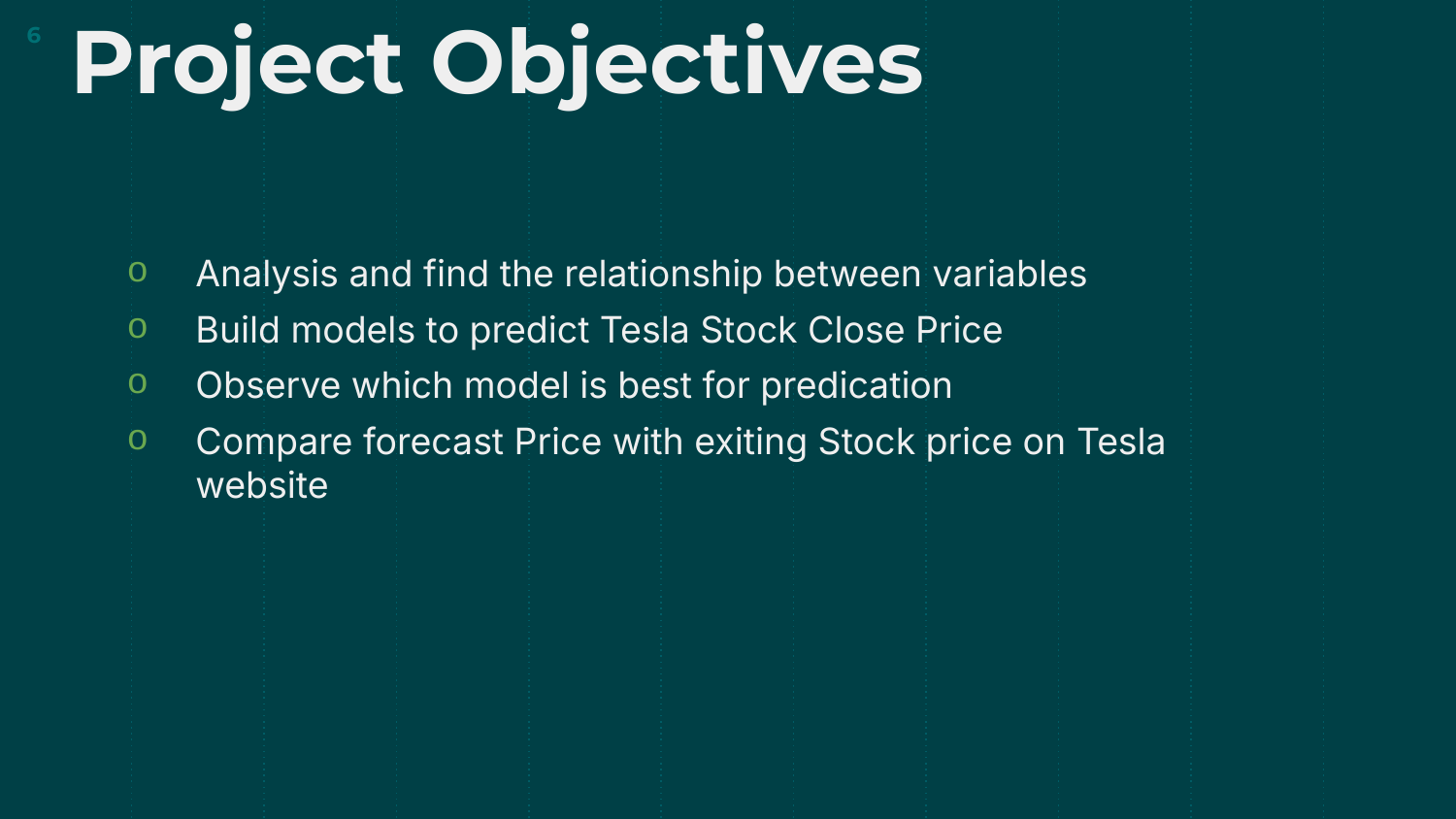

Project Objectives
6
Analysis and find the relationship between variables
Build models to predict Tesla Stock Close Price
Observe which model is best for predication
Compare forecast Price with exiting Stock price on Tesla website